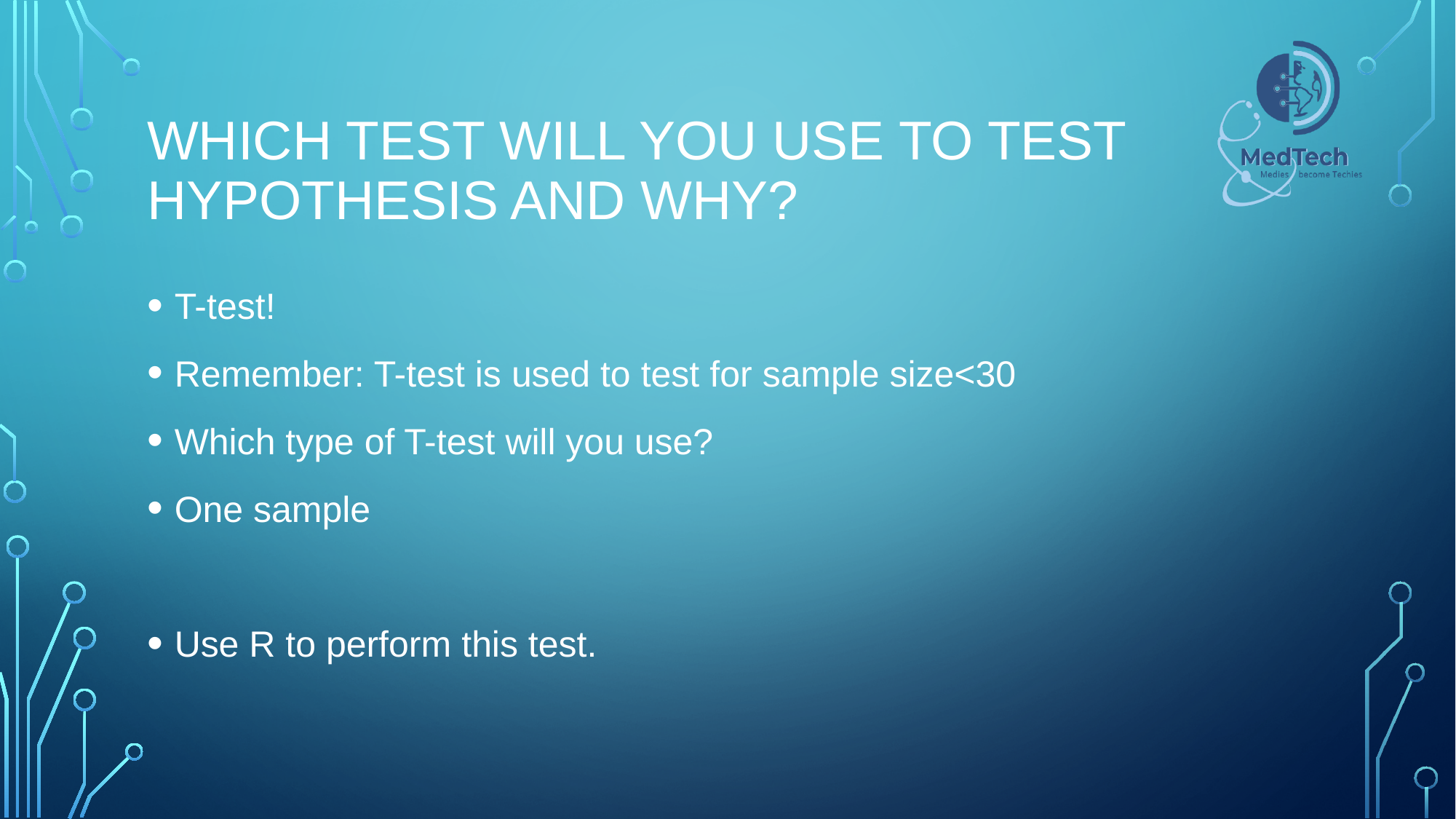

# Which test will you use to test hypothesis and why?
T-test!
Remember: T-test is used to test for sample size<30
Which type of T-test will you use?
One sample

Use R to perform this test.